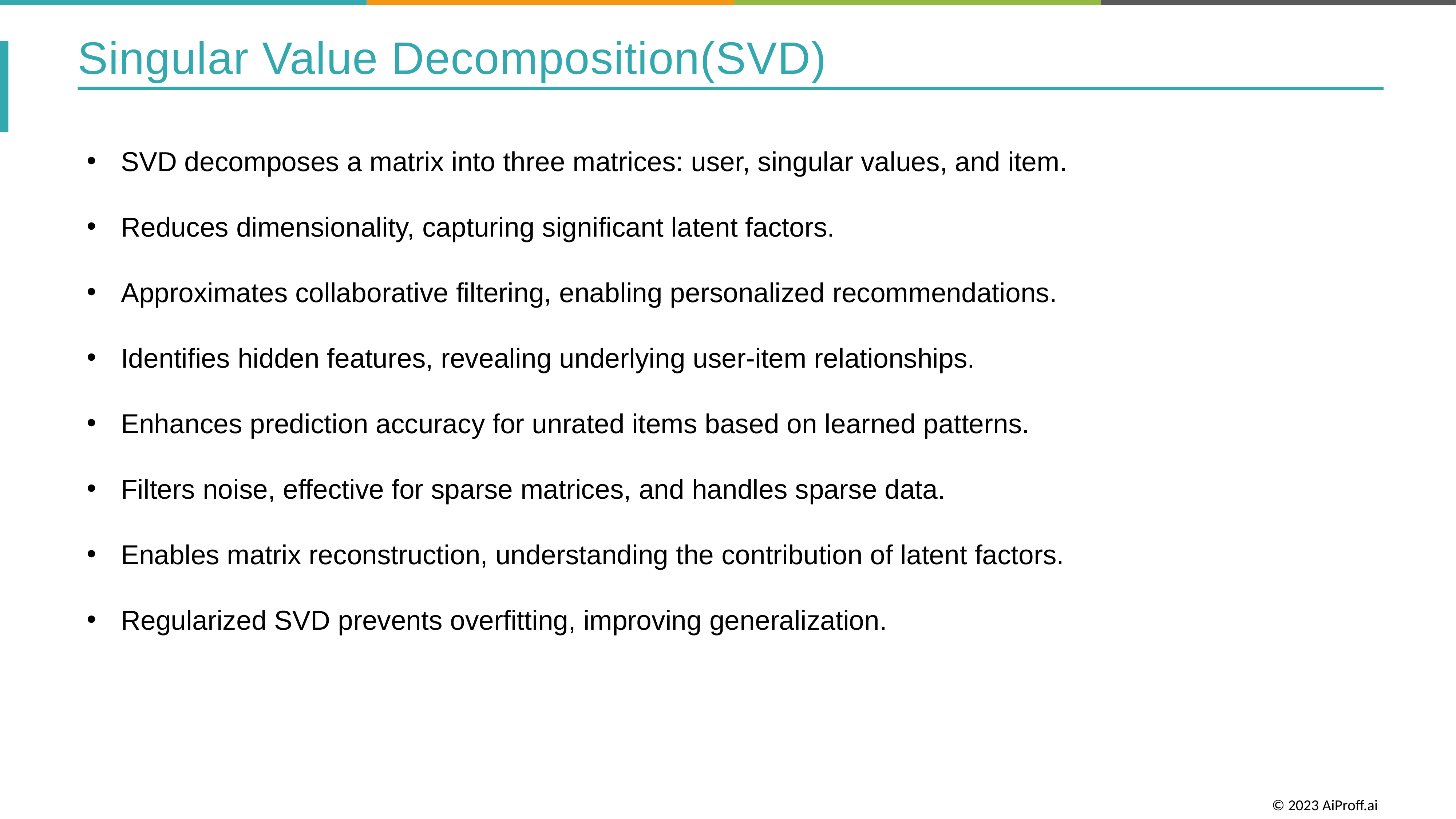

Singular Value Decomposition(SVD)

SVD decomposes a matrix into three matrices: user, singular values, and item.

Reduces dimensionality, capturing significant latent factors.

Approximates collaborative filtering, enabling personalized recommendations.

Identifies hidden features, revealing underlying user-item relationships.

Enhances prediction accuracy for unrated items based on learned patterns.

Filters noise, effective for sparse matrices, and handles sparse data.

Enables matrix reconstruction, understanding the contribution of latent factors.

Regularized SVD prevents overfitting, improving generalization.

© 2023 AiProff.ai